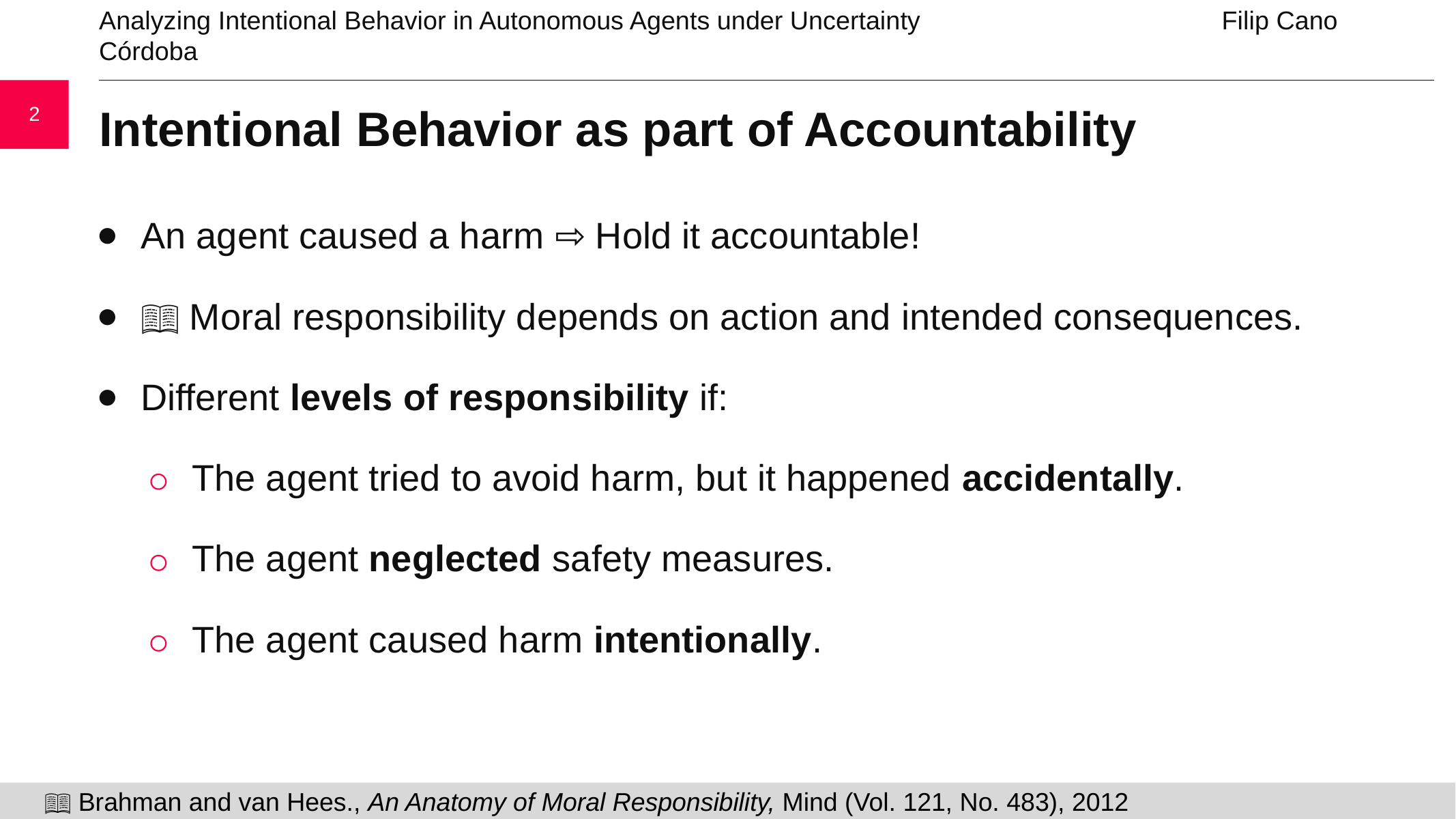

Analyzing Intentional Behavior in Autonomous Agents under Uncertainty                                          Filip Cano Córdoba
2
# Intentional Behavior as part of Accountability
An agent caused a harm ⇨ Hold it accountable!
📖 Moral responsibility depends on action and intended consequences.
Different levels of responsibility if:
The agent tried to avoid harm, but it happened accidentally.
The agent neglected safety measures.
The agent caused harm intentionally.

📖 Brahman and van Hees., An Anatomy of Moral Responsibility, Mind (Vol. 121, No. 483), 2012